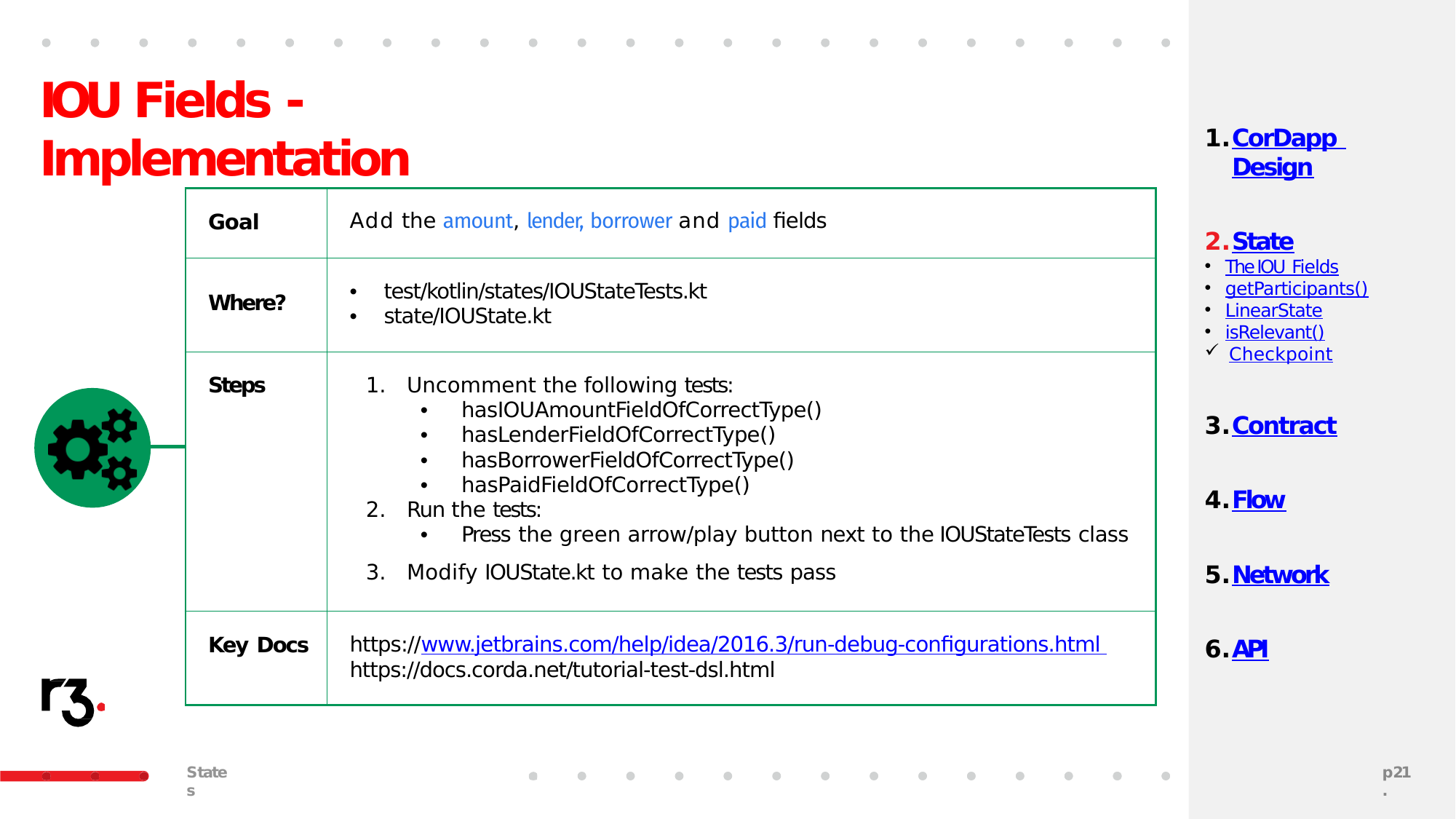

# IOU Fields - Implementation
CorDapp Design

State
The IOU Fields
getParticipants()
LinearState
isRelevant()
Checkpoint

Contract

Flow

Network

API
|  | Goal | Add the amount, lender, borrower and paid fields |
| --- | --- | --- |
|  | Where? | test/kotlin/states/IOUStateTests.kt state/IOUState.kt |
|  | Steps | Uncomment the following tests: hasIOUAmountFieldOfCorrectType() hasLenderFieldOfCorrectType() hasBorrowerFieldOfCorrectType() hasPaidFieldOfCorrectType() Run the tests: Press the green arrow/play button next to the IOUStateTests class Modify IOUState.kt to make the tests pass |
|  |  |  |
|  | Key Docs | https://www.jetbrains.com/help/idea/2016.3/run-debug-configurations.html https://docs.corda.net/tutorial-test-dsl.html |

States
p21.